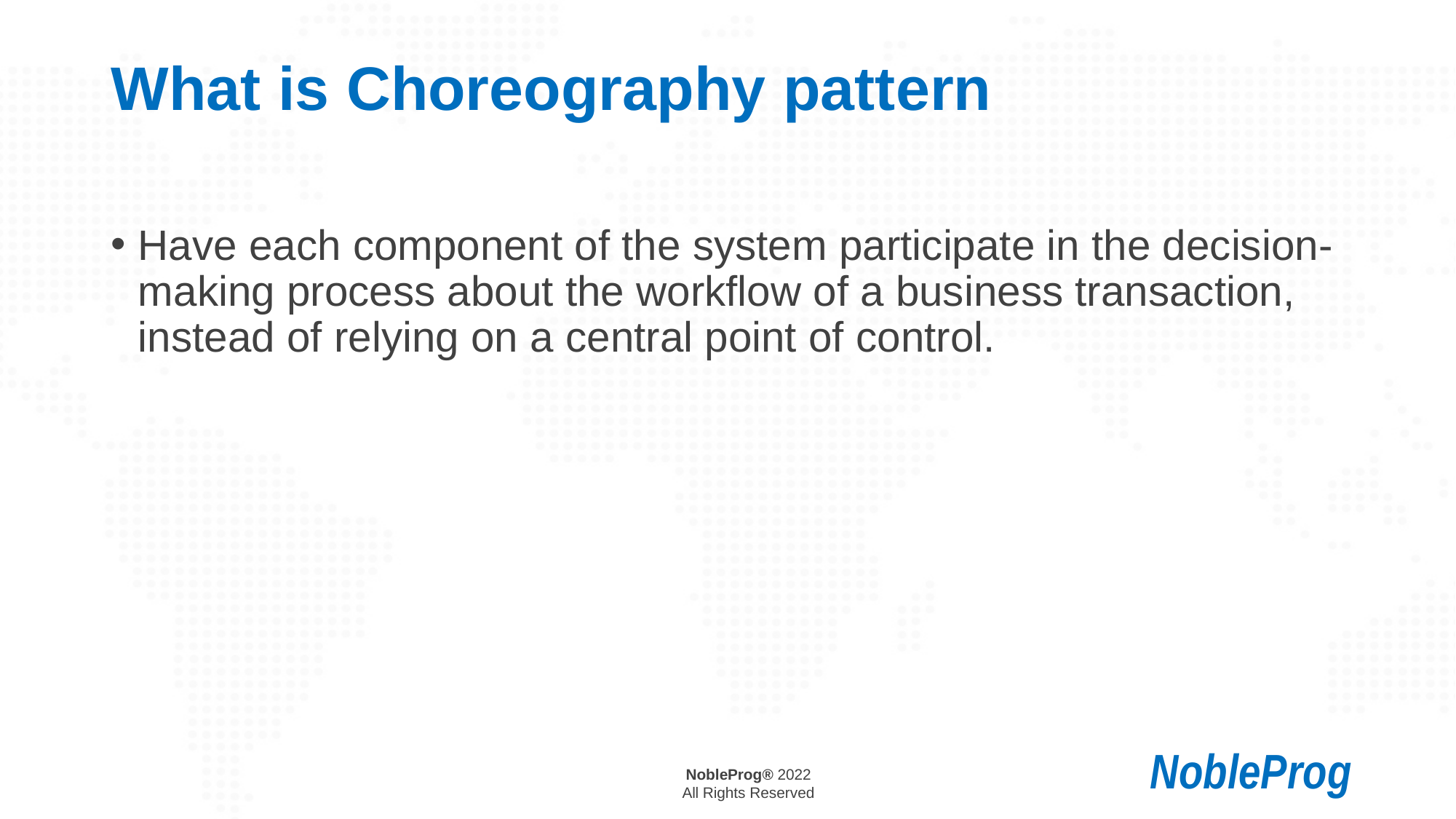

# What is Choreography pattern
Have each component of the system participate in the decision-making process about the workflow of a business transaction, instead of relying on a central point of control.